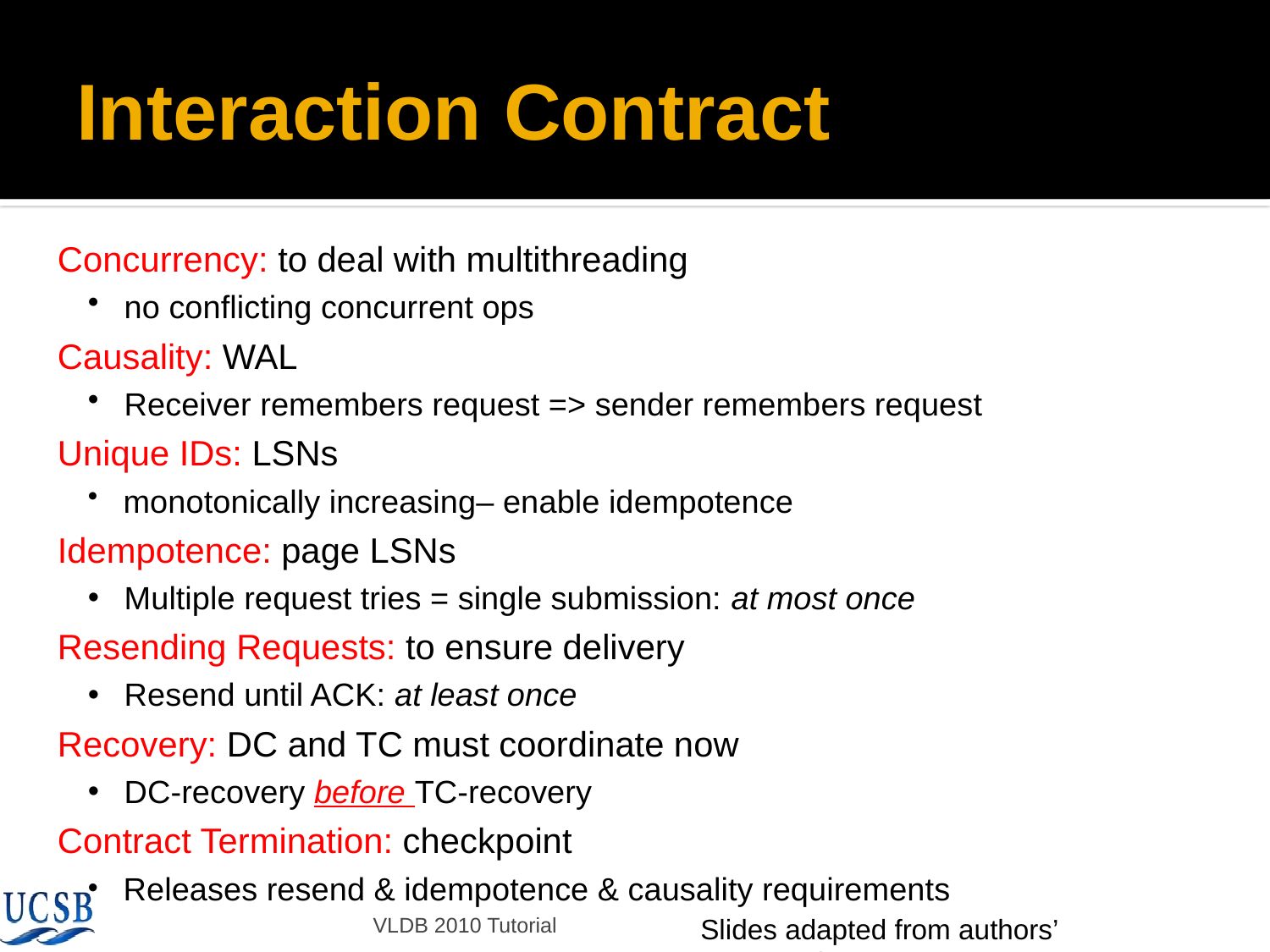

# Interaction Contract
Concurrency: to deal with multithreading
 no conflicting concurrent ops
Causality: WAL
 Receiver remembers request => sender remembers request
Unique IDs: LSNs
 monotonically increasing– enable idempotence
Idempotence: page LSNs
 Multiple request tries = single submission: at most once
Resending Requests: to ensure delivery
 Resend until ACK: at least once
Recovery: DC and TC must coordinate now
 DC-recovery before TC-recovery
Contract Termination: checkpoint
 Releases resend & idempotence & causality requirements
VLDB 2010 Tutorial
Slides adapted from authors’ presentation